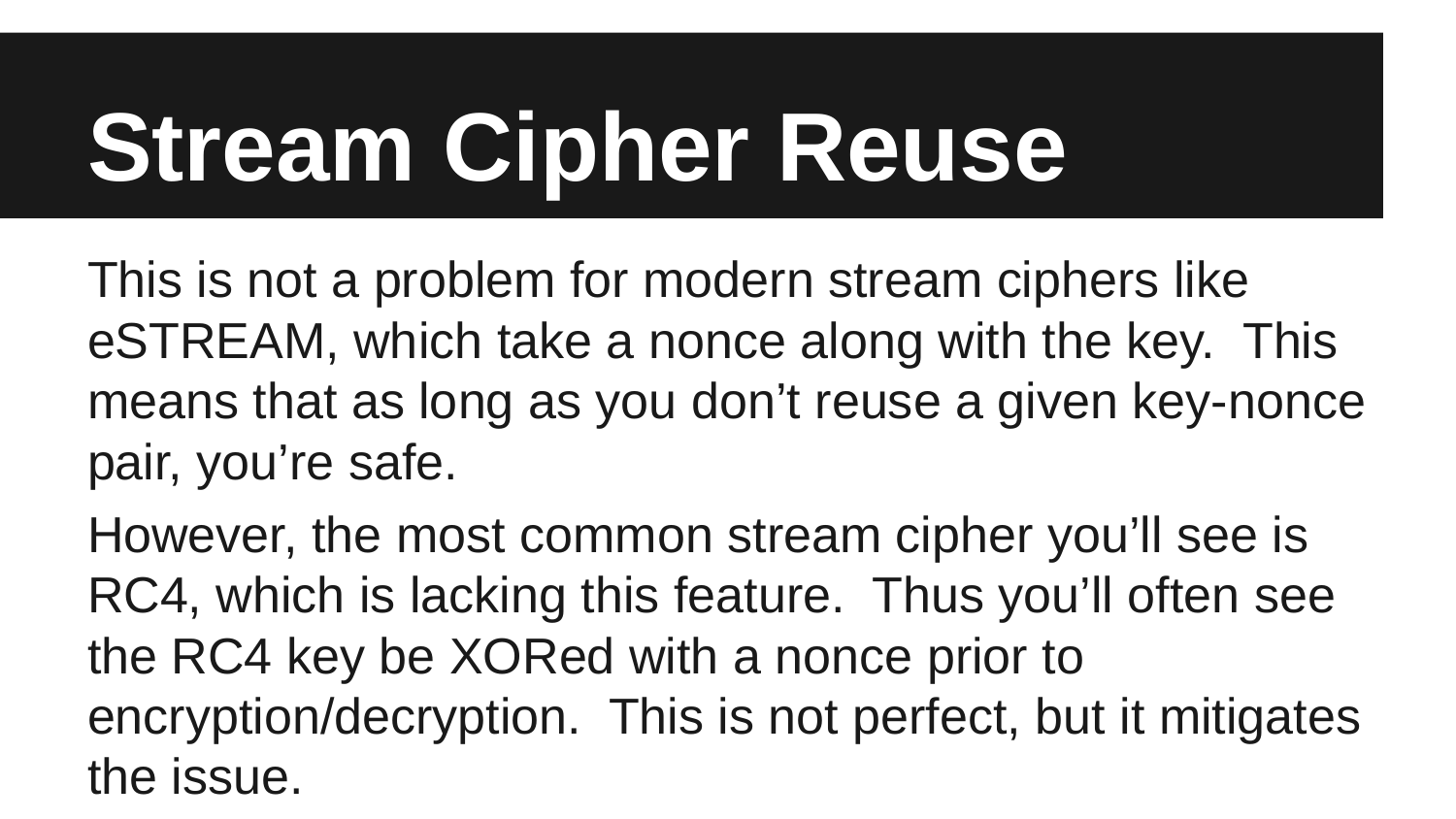

# Stream Cipher Reuse
This is not a problem for modern stream ciphers like eSTREAM, which take a nonce along with the key.  This means that as long as you don’t reuse a given key-nonce pair, you’re safe.
However, the most common stream cipher you’ll see is RC4, which is lacking this feature.  Thus you’ll often see the RC4 key be XORed with a nonce prior to encryption/decryption.  This is not perfect, but it mitigates the issue.